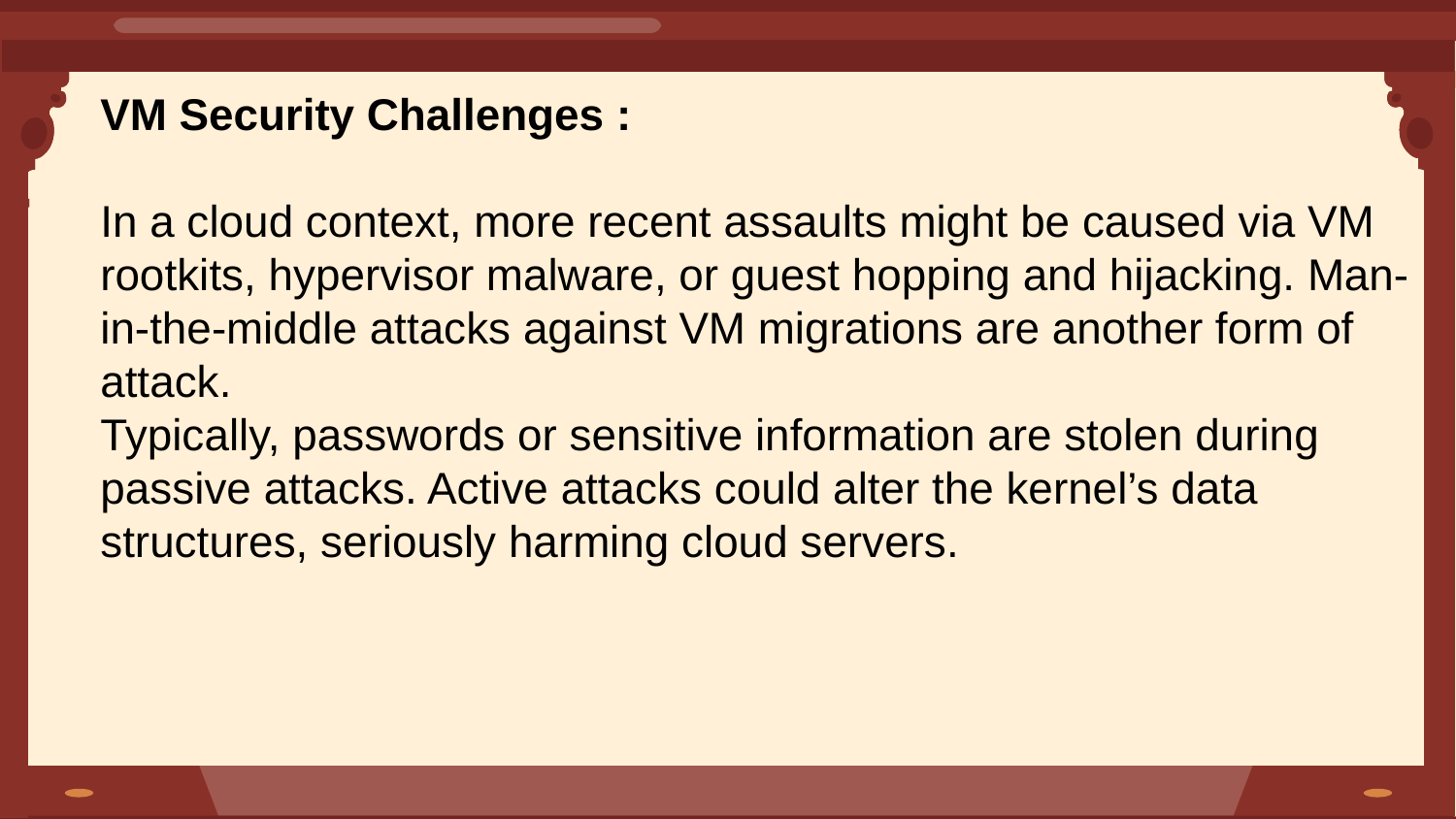

VM Security Challenges :

In a cloud context, more recent assaults might be caused via VM rootkits, hypervisor malware, or guest hopping and hijacking. Man-in-the-middle attacks against VM migrations are another form of attack.
Typically, passwords or sensitive information are stolen during passive attacks. Active attacks could alter the kernel’s data structures, seriously harming cloud servers.